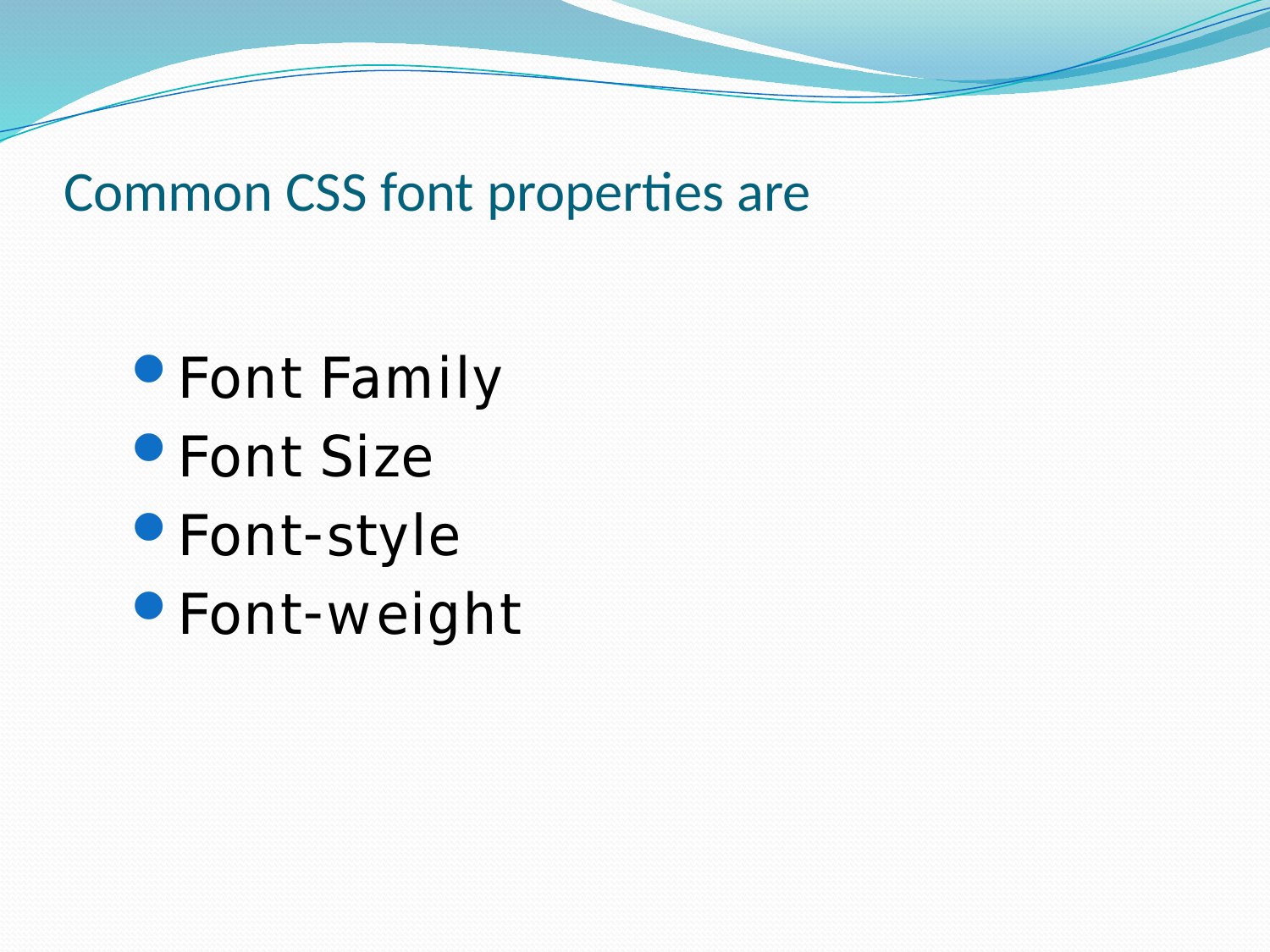

# Common CSS font properties are

Font Family
Font Size
Font-style
Font-weight